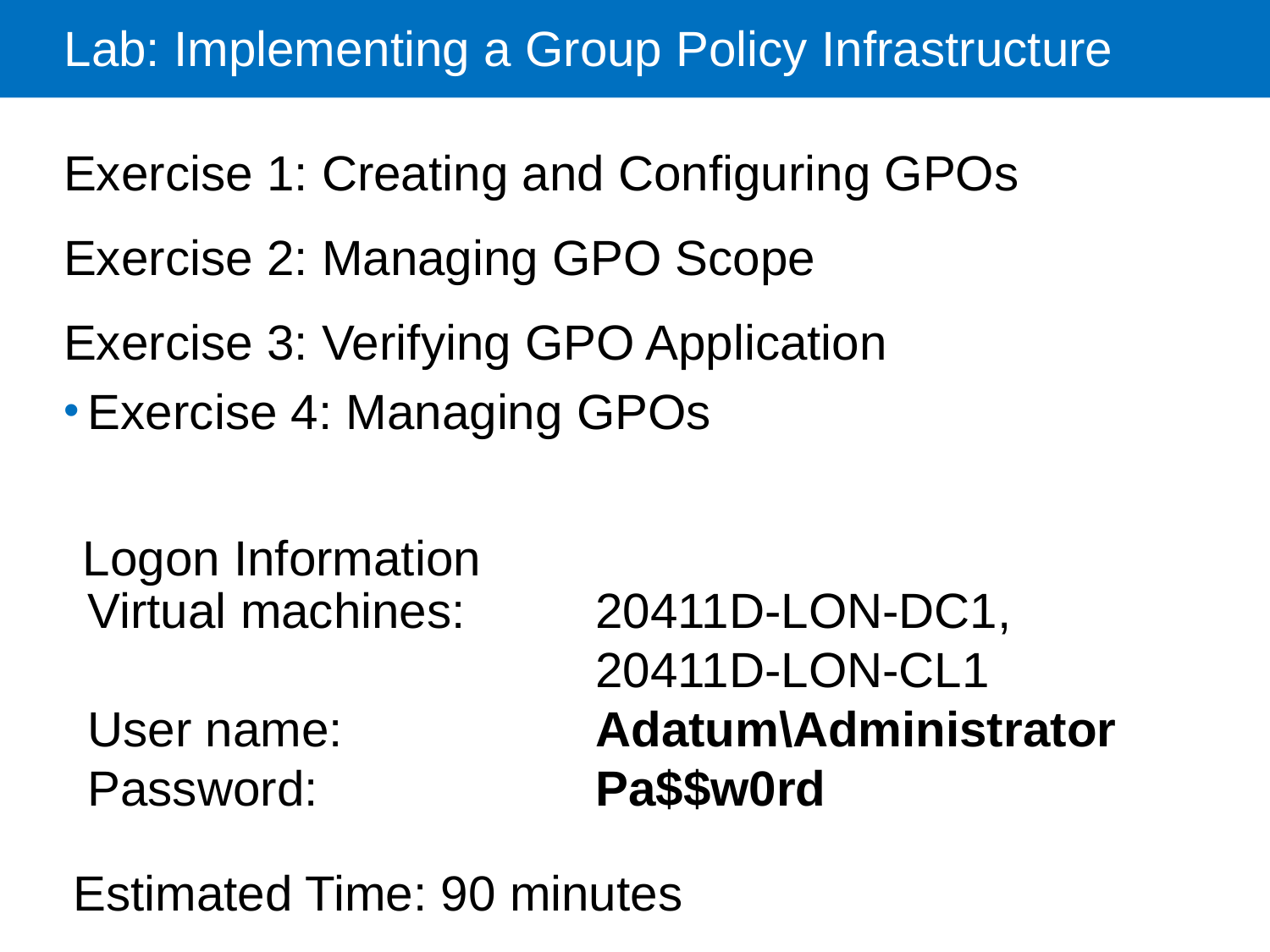

# Lab: Implementing a Group Policy Infrastructure
Exercise 1: Creating and Configuring GPOs
Exercise 2: Managing GPO Scope
Exercise 3: Verifying GPO Application
Exercise 4: Managing GPOs
Logon Information
Virtual machines: 	20411D-LON-DC1,
				20411D-LON-CL1
User name: 		Adatum\Administrator
Password: 			Pa$$w0rd
Estimated Time: 90 minutes